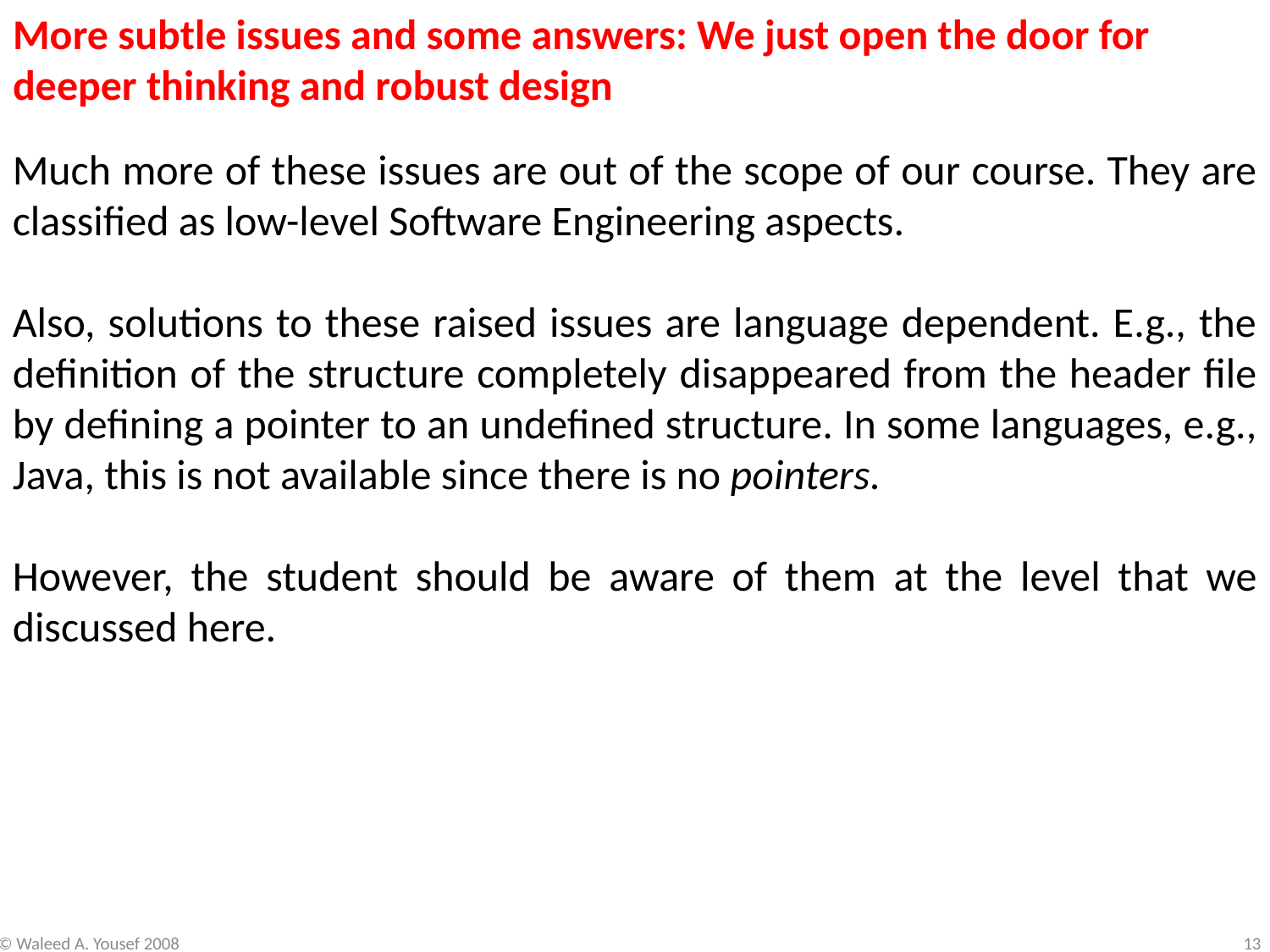

More subtle issues and some answers: We just open the door for deeper thinking and robust design
Much more of these issues are out of the scope of our course. They are classified as low-level Software Engineering aspects.

Also, solutions to these raised issues are language dependent. E.g., the definition of the structure completely disappeared from the header file by defining a pointer to an undefined structure. In some languages, e.g., Java, this is not available since there is no pointers.

However, the student should be aware of them at the level that we discussed here.
© Waleed A. Yousef 2008
13